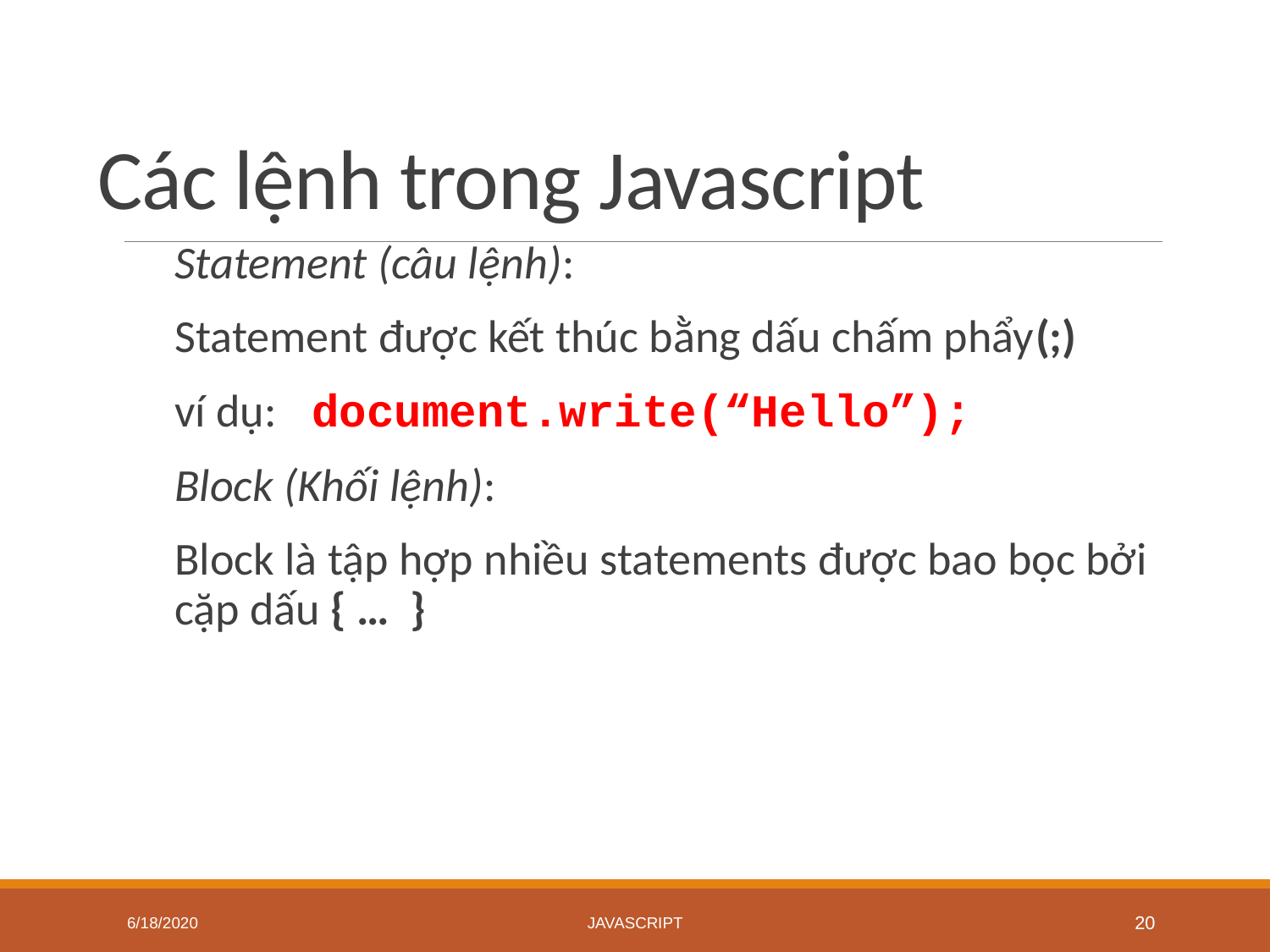

# Các lệnh trong Javascript
Statement (câu lệnh):
	Statement được kết thúc bằng dấu chấm phẩy(;)
	ví dụ:	 document.write(“Hello”);
Block (Khối lệnh):
	Block là tập hợp nhiều statements được bao bọc bởi cặp dấu { …  }
6/18/2020
JavaScript
20